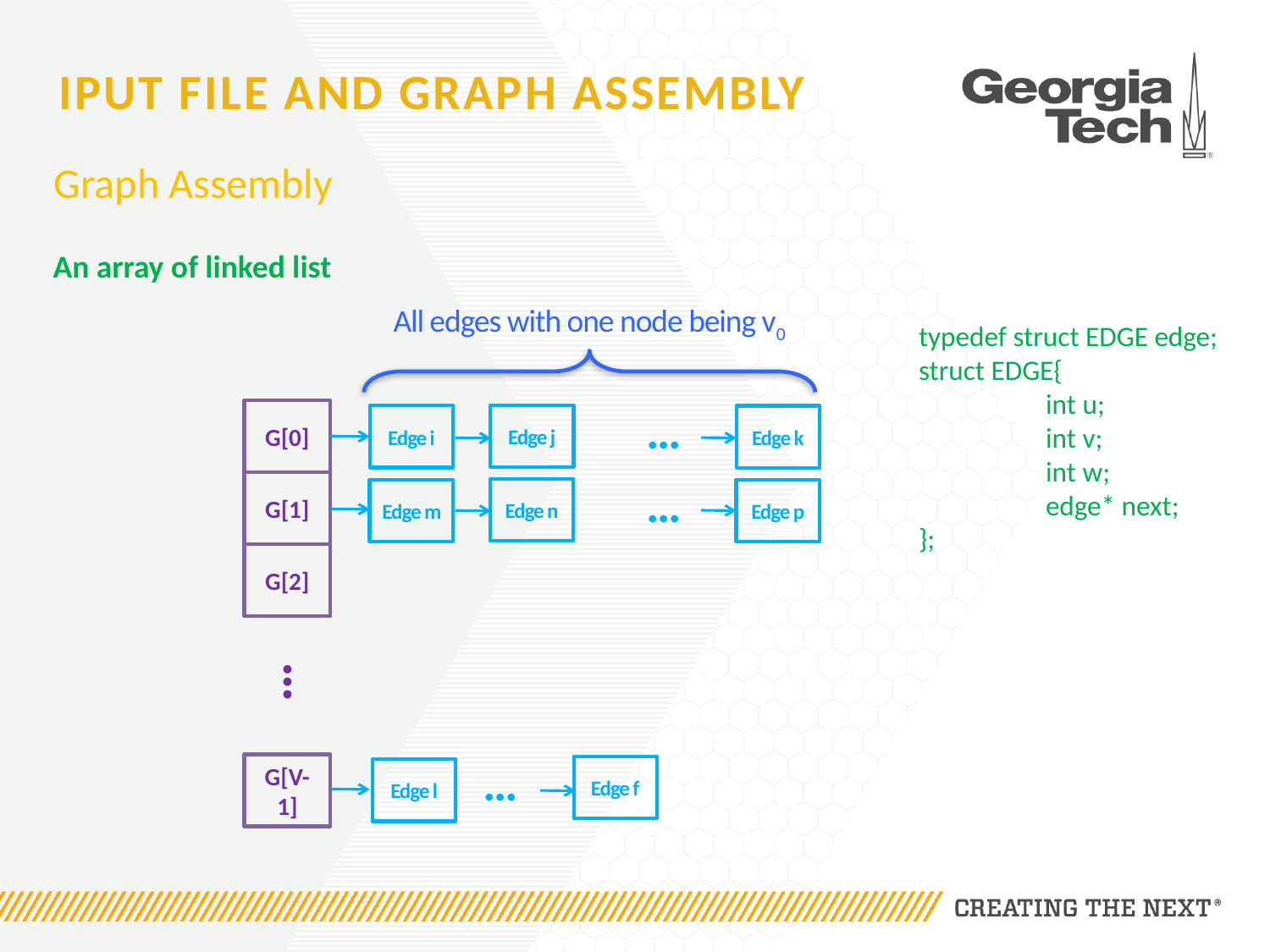

IPUT FILE and graph assembly
Graph Assembly
An array of linked list

All edges with one node being v0
…
G[0]
G[1]
G[2]
…
G[V-1]
Edge j
Edge i
Edge k
…
Edge n
Edge m
Edge p
…
Edge f
Edge l
typedef struct EDGE edge;
struct EDGE{
	int u;
	int v;
	int w;
	edge* next;
};